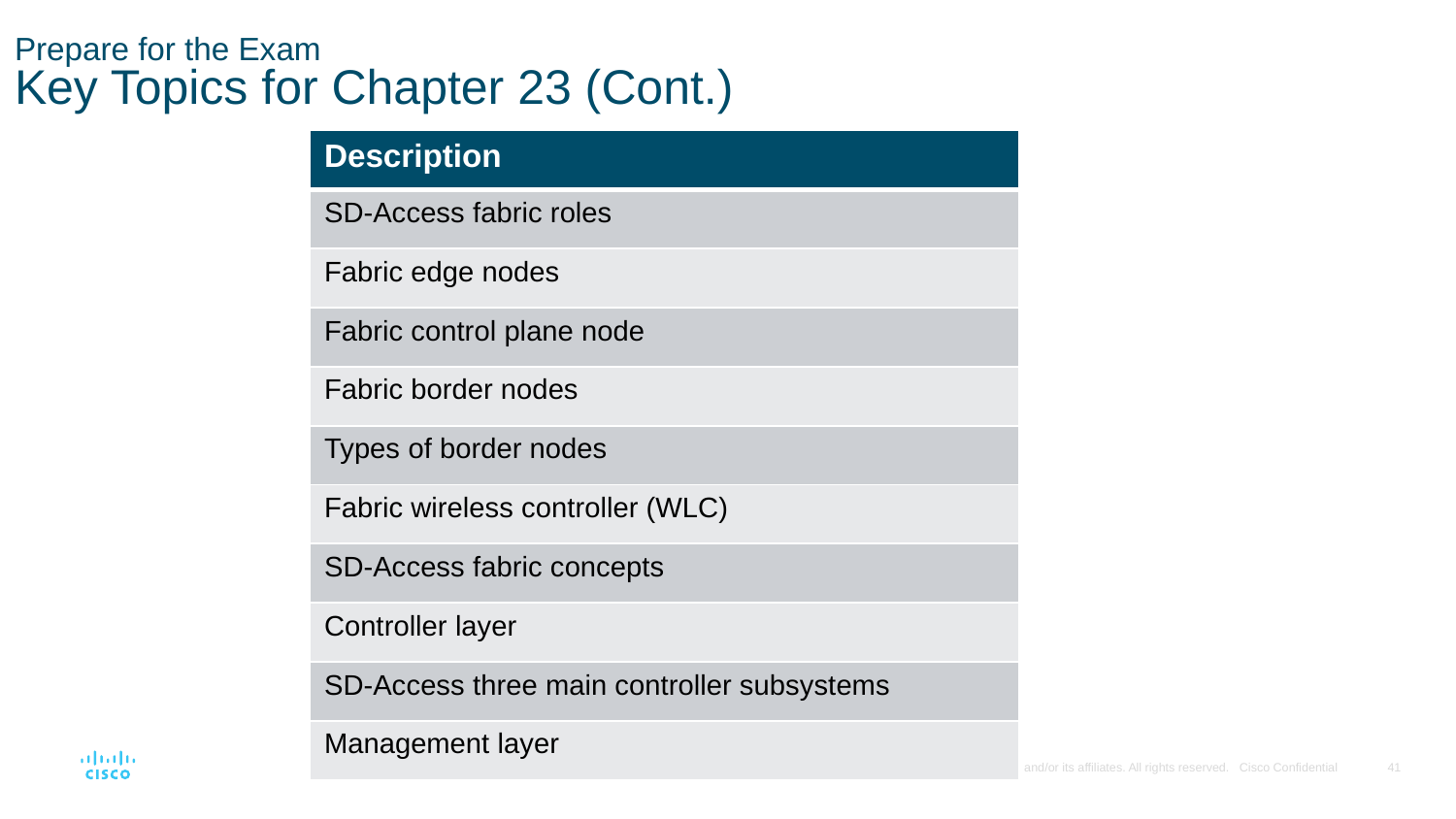

# Prepare for the Exam Key Topics for Chapter 23 (Cont.)
| Description |
| --- |
| SD-Access fabric roles |
| Fabric edge nodes |
| Fabric control plane node |
| Fabric border nodes |
| Types of border nodes |
| Fabric wireless controller (WLC) |
| SD-Access fabric concepts |
| Controller layer |
| SD-Access three main controller subsystems |
| Management layer |